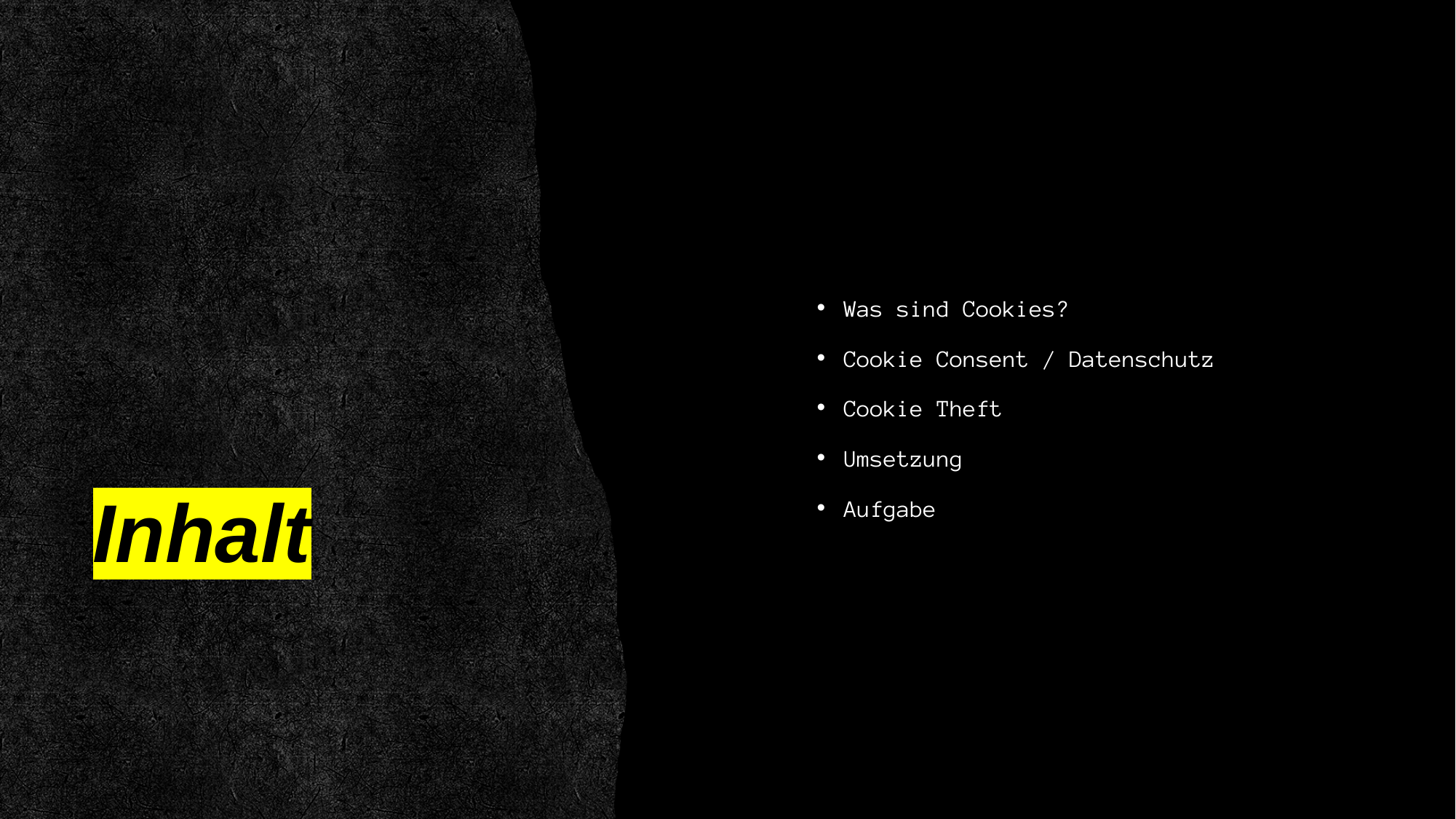

Was sind Cookies?
Cookie Consent / Datenschutz
Cookie Theft
Umsetzung
Aufgabe

# Inhalt